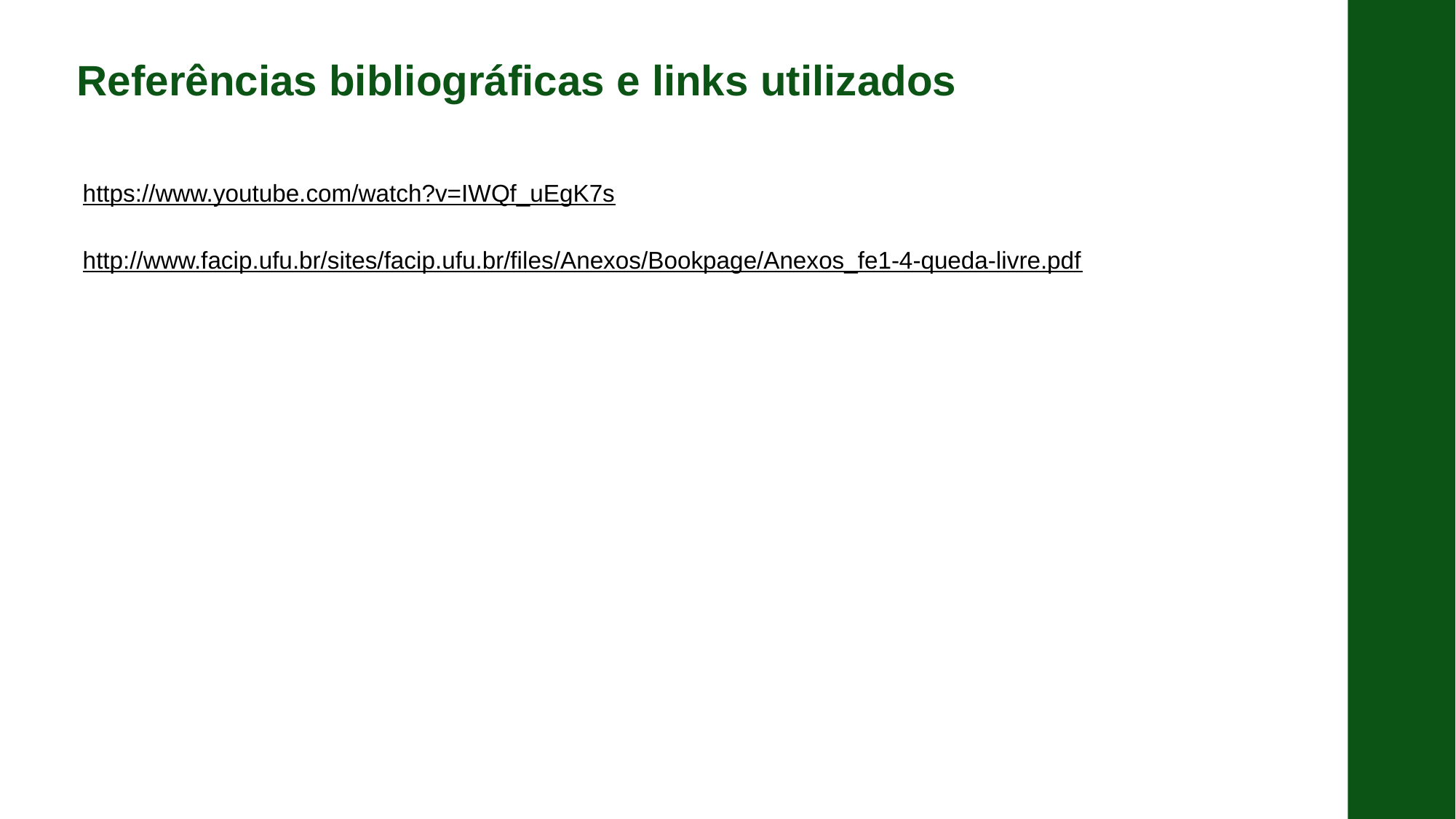

Referências bibliográficas e links utilizados
https://www.youtube.com/watch?v=IWQf_uEgK7s

http://www.facip.ufu.br/sites/facip.ufu.br/files/Anexos/Bookpage/Anexos_fe1-4-queda-livre.pdf